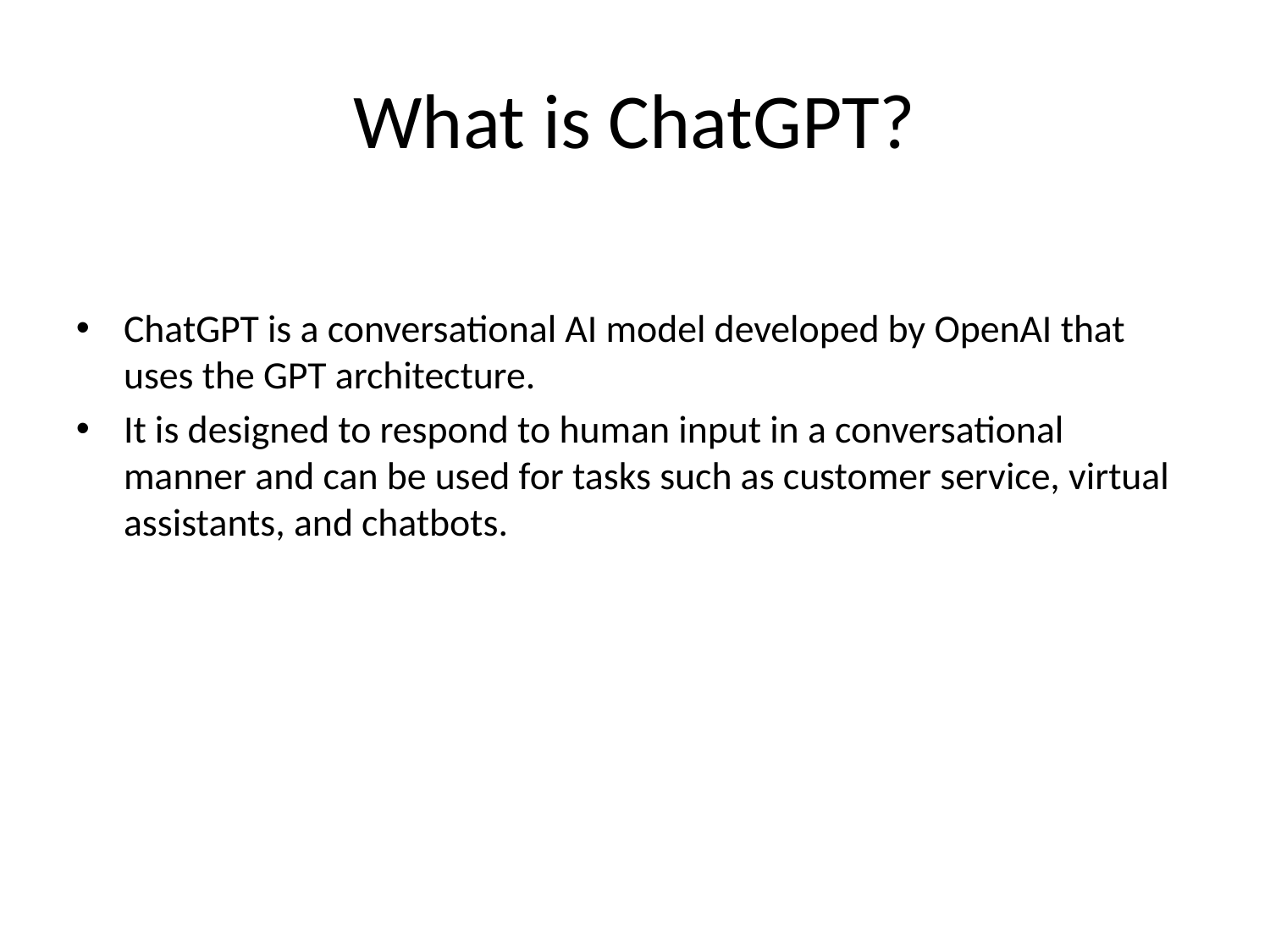

# What is ChatGPT?

ChatGPT is a conversational AI model developed by OpenAI that uses the GPT architecture.
It is designed to respond to human input in a conversational manner and can be used for tasks such as customer service, virtual assistants, and chatbots.